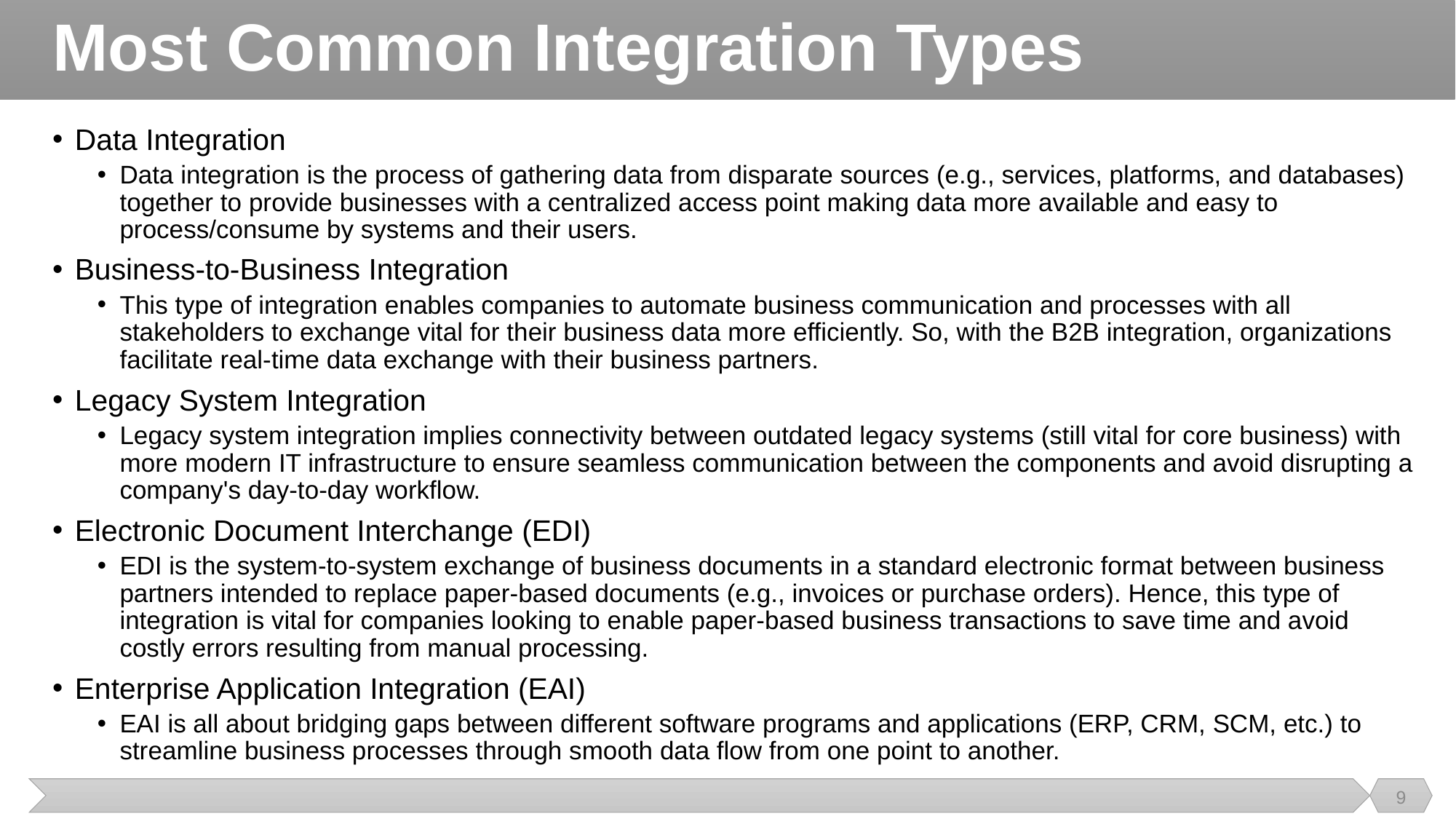

# Most Common Integration Types
Data Integration
Data integration is the process of gathering data from disparate sources (e.g., services, platforms, and databases) together to provide businesses with a centralized access point making data more available and easy to process/consume by systems and their users.
Business-to-Business Integration
This type of integration enables companies to automate business communication and processes with all stakeholders to exchange vital for their business data more efficiently. So, with the B2B integration, organizations facilitate real-time data exchange with their business partners.
Legacy System Integration
Legacy system integration implies connectivity between outdated legacy systems (still vital for core business) with more modern IT infrastructure to ensure seamless communication between the components and avoid disrupting a company's day-to-day workflow.
Electronic Document Interchange (EDI)
EDI is the system-to-system exchange of business documents in a standard electronic format between business partners intended to replace paper-based documents (e.g., invoices or purchase orders). Hence, this type of integration is vital for companies looking to enable paper-based business transactions to save time and avoid costly errors resulting from manual processing.
Enterprise Application Integration (EAI)
EAI is all about bridging gaps between different software programs and applications (ERP, CRM, SCM, etc.) to streamline business processes through smooth data flow from one point to another.

9